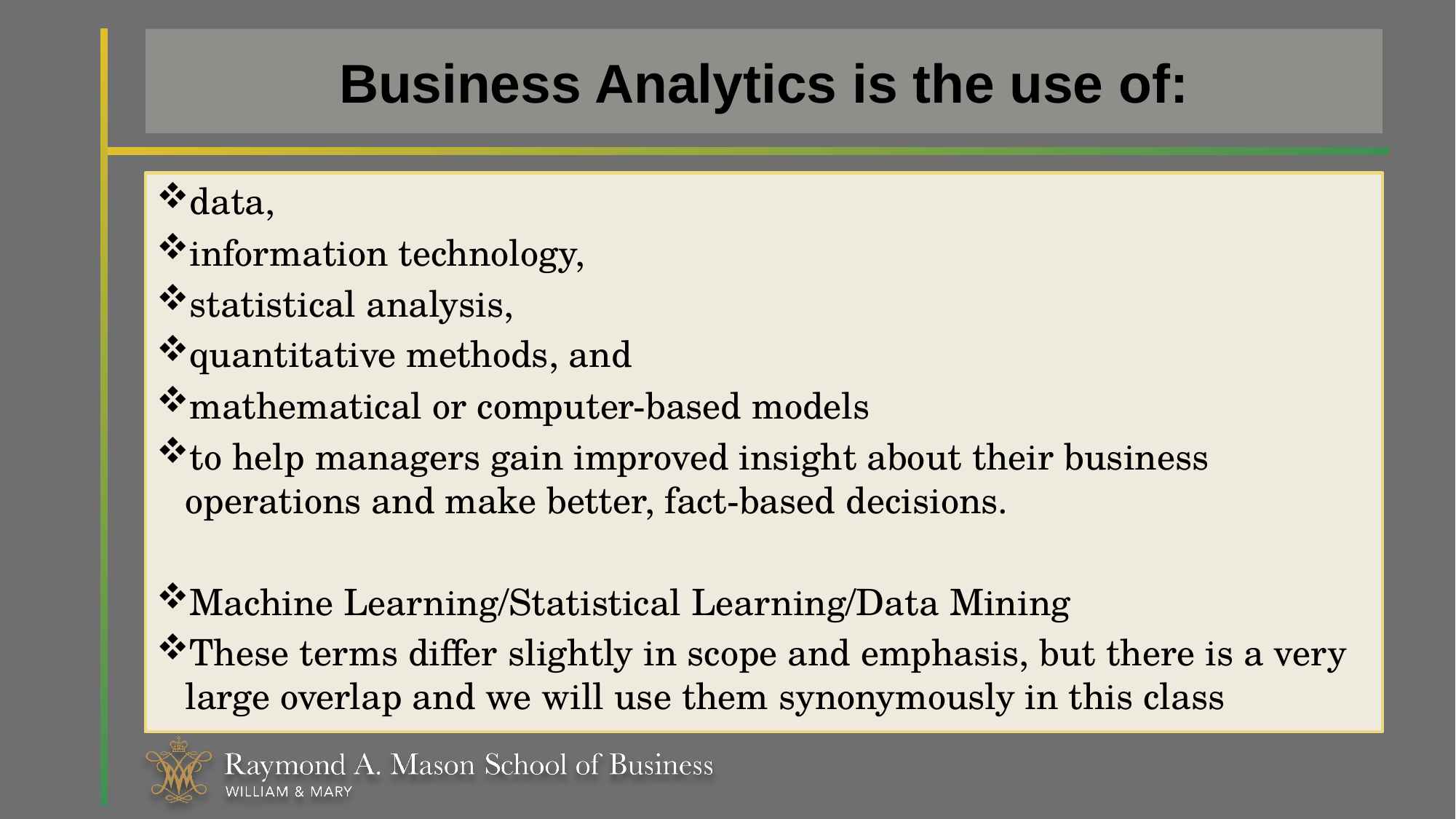

# Business Analytics is the use of:
data,
information technology,
statistical analysis,
quantitative methods, and
mathematical or computer-based models
to help managers gain improved insight about their business operations and make better, fact-based decisions.

Machine Learning/Statistical Learning/Data Mining
These terms differ slightly in scope and emphasis, but there is a very large overlap and we will use them synonymously in this class